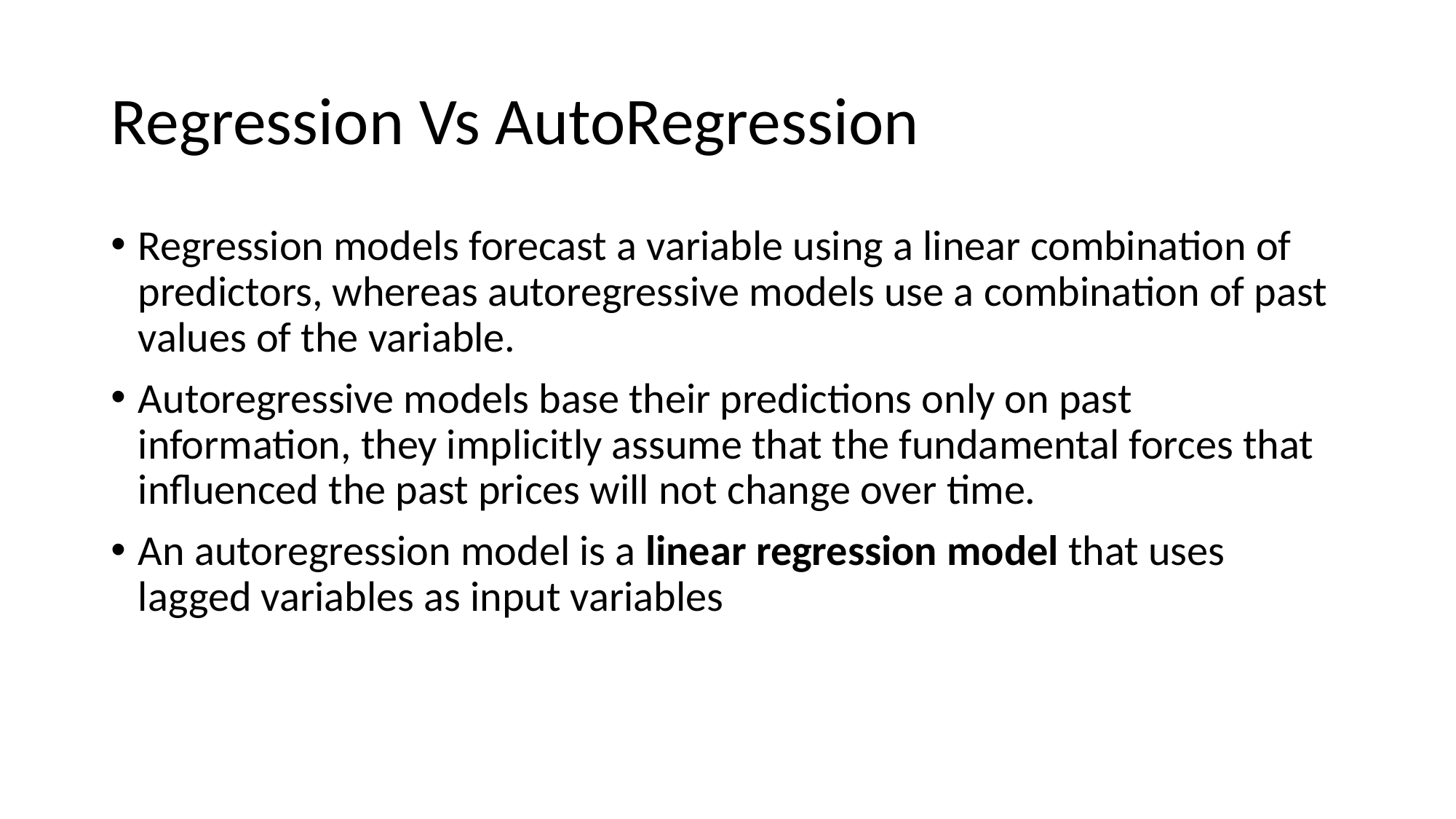

# Regression Vs AutoRegression
Regression models forecast a variable using a linear combination of predictors, whereas autoregressive models use a combination of past values of the variable.
Autoregressive models base their predictions only on past information, they implicitly assume that the fundamental forces that influenced the past prices will not change over time.
An autoregression model is a linear regression model that uses lagged variables as input variables